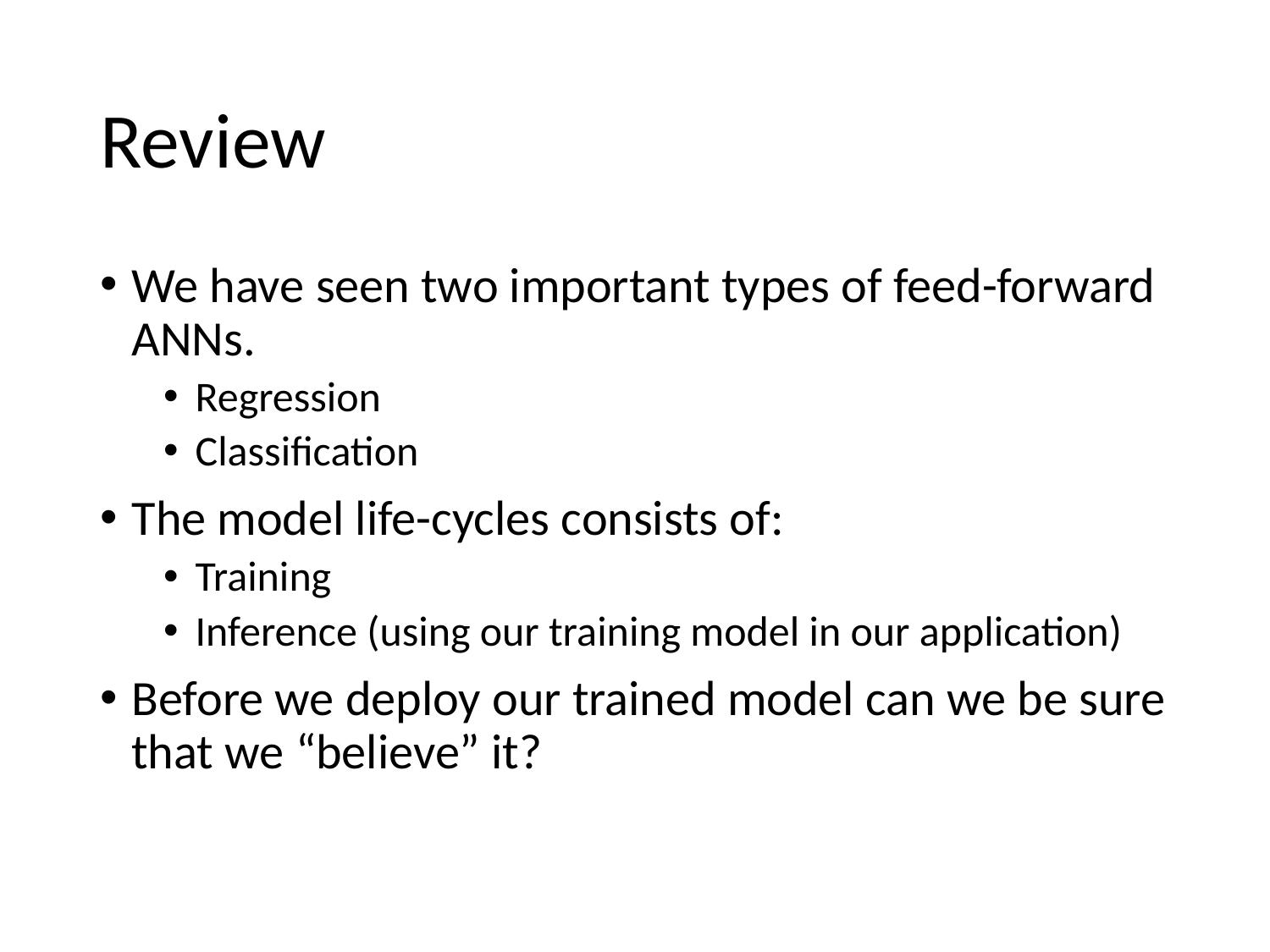

# Review
We have seen two important types of feed-forward ANNs.
Regression
Classification
The model life-cycles consists of:
Training
Inference (using our training model in our application)
Before we deploy our trained model can we be sure that we “believe” it?